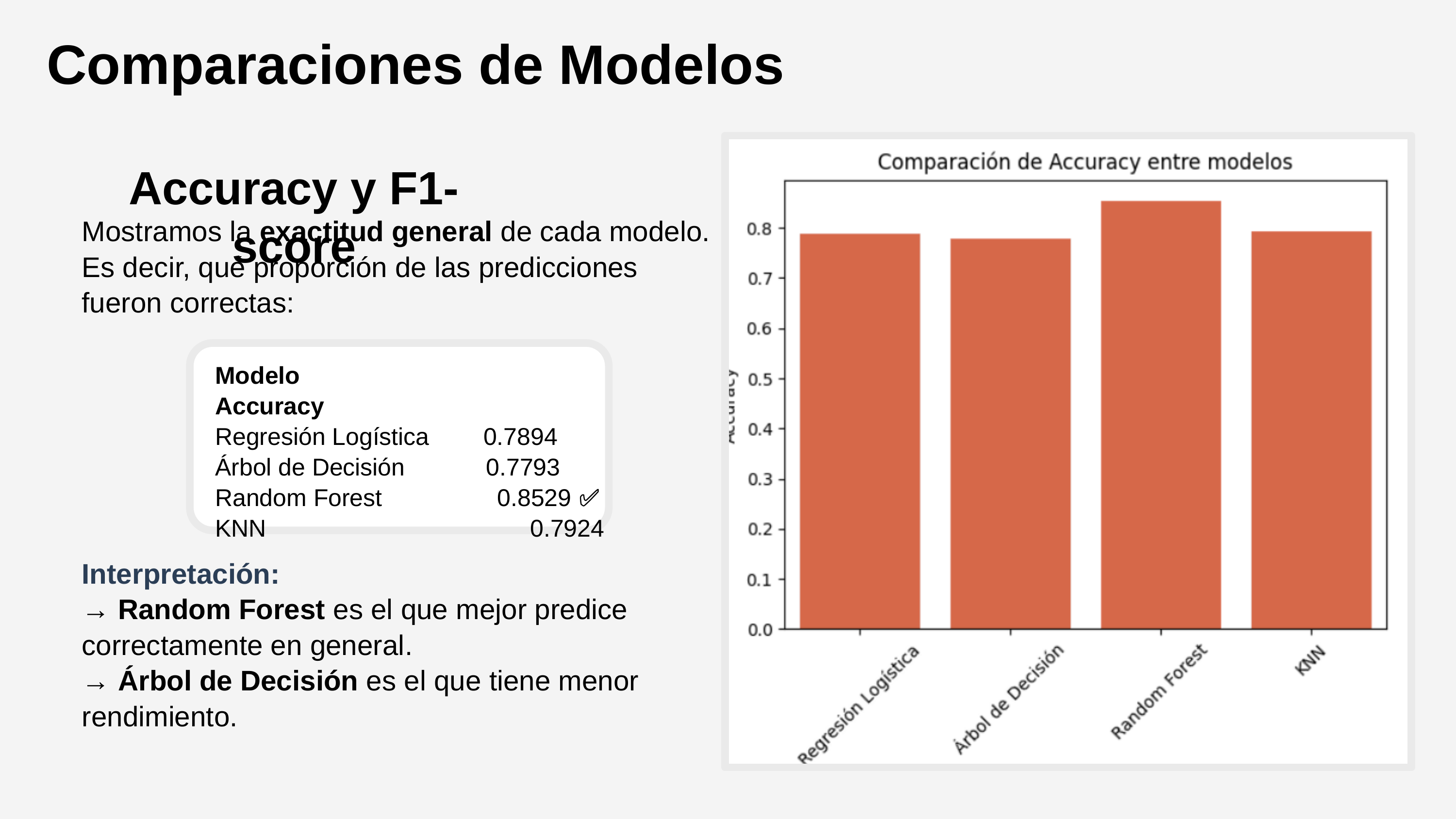

Comparaciones de Modelos

Accuracy y F1-score
Mostramos la exactitud general de cada modelo. Es decir, qué proporción de las predicciones fueron correctas:

Modelo                                 Accuracy
Regresión Logística        0.7894
Árbol de Decisión            0.7793
Random Forest                 0.8529 ✅
KNN                                       0.7924
Interpretación:
→ Random Forest es el que mejor predice correctamente en general.
→ Árbol de Decisión es el que tiene menor rendimiento.